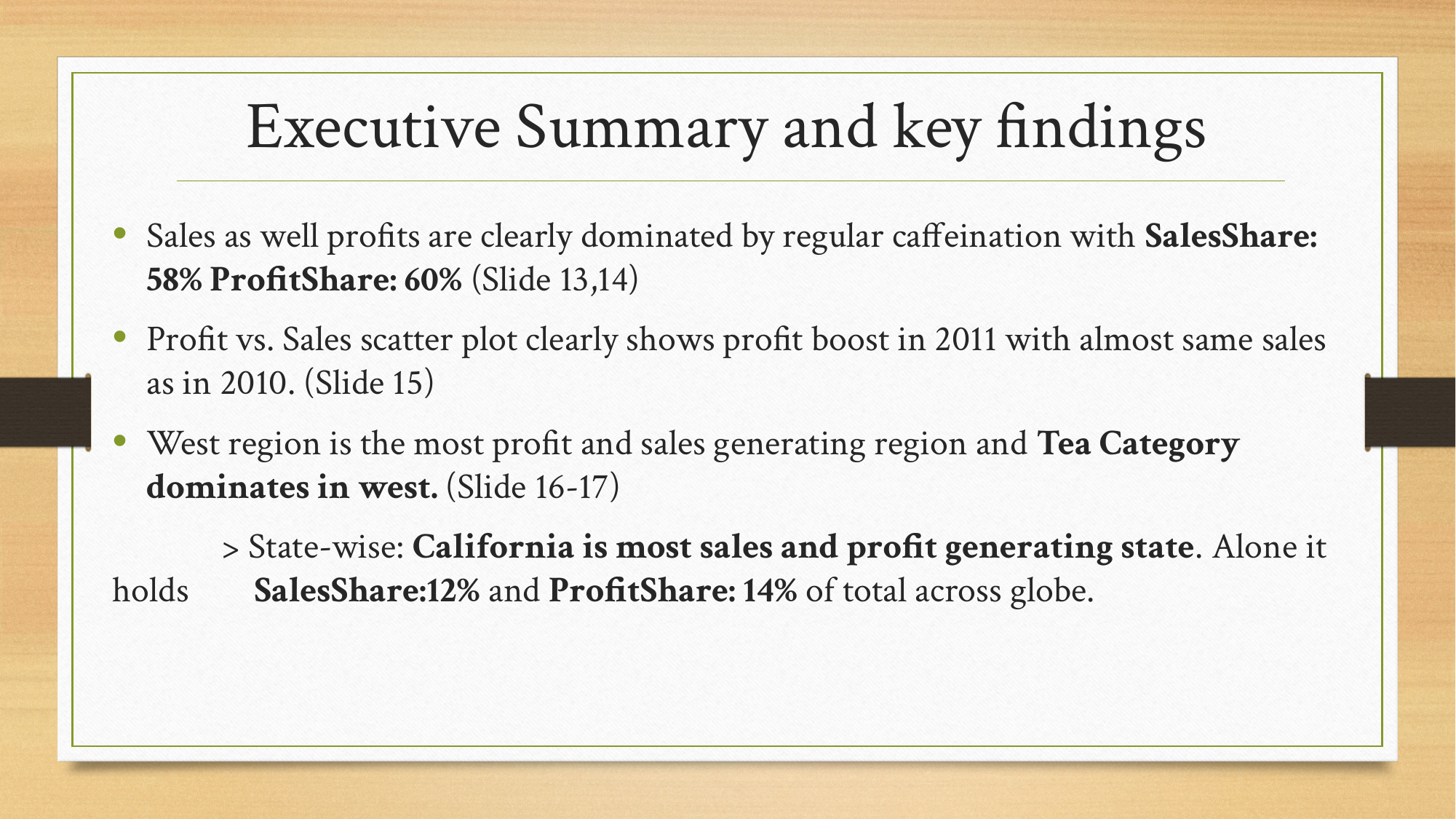

Executive Summary and key findings
Sales as well profits are clearly dominated by regular caffeination with SalesShare: 58% ProfitShare: 60% (Slide 13,14)
Profit vs. Sales scatter plot clearly shows profit boost in 2011 with almost same sales as in 2010. (Slide 15)
West region is the most profit and sales generating region and Tea Category dominates in west. (Slide 16-17)
	> State-wise: California is most sales and profit generating state. Alone it holds	    SalesShare:12% and ProfitShare: 14% of total across globe.